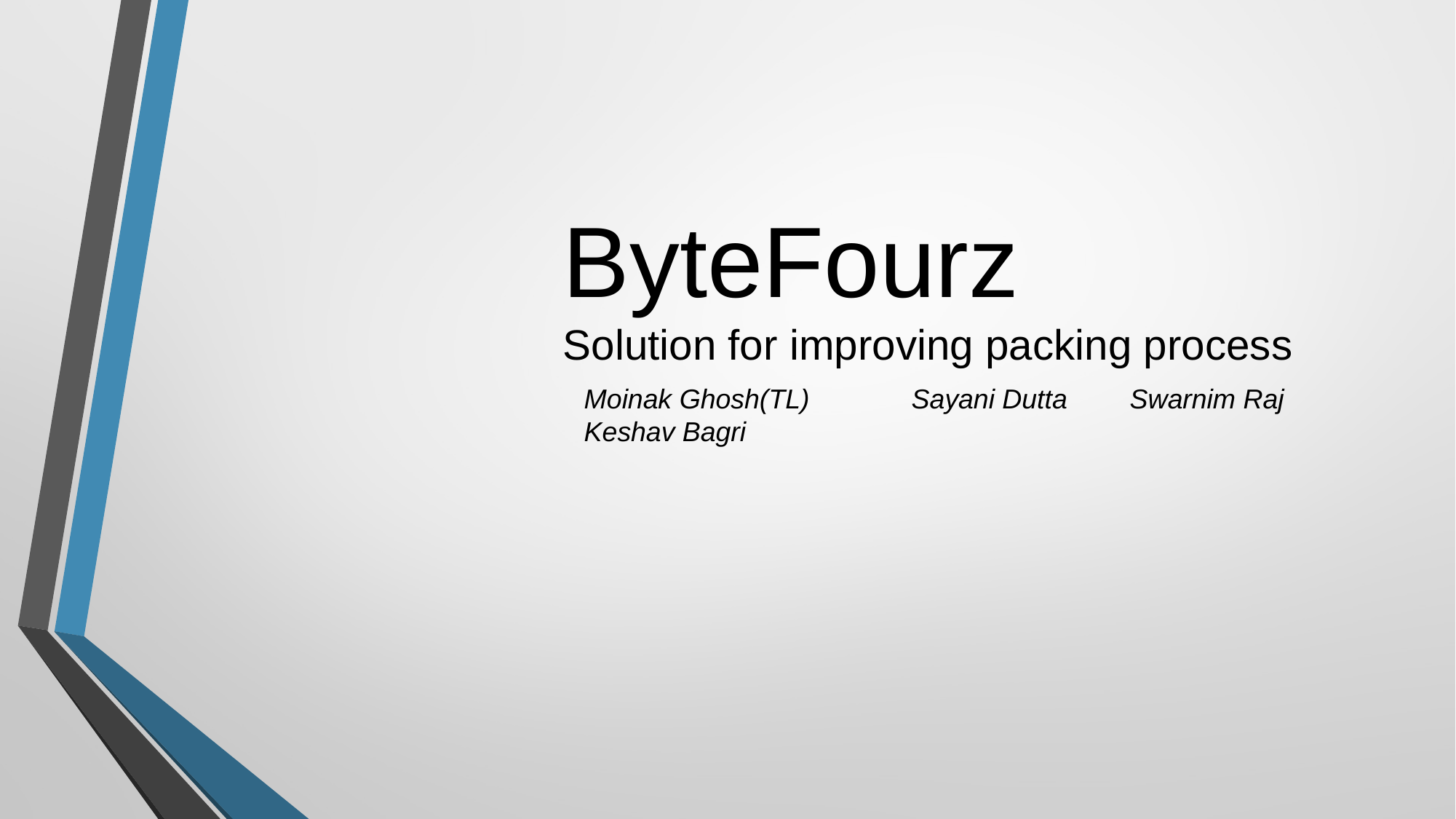

ByteFourz
Solution for improving packing process
Moinak Ghosh(TL)	Sayani Dutta	Swarnim Raj	Keshav Bagri